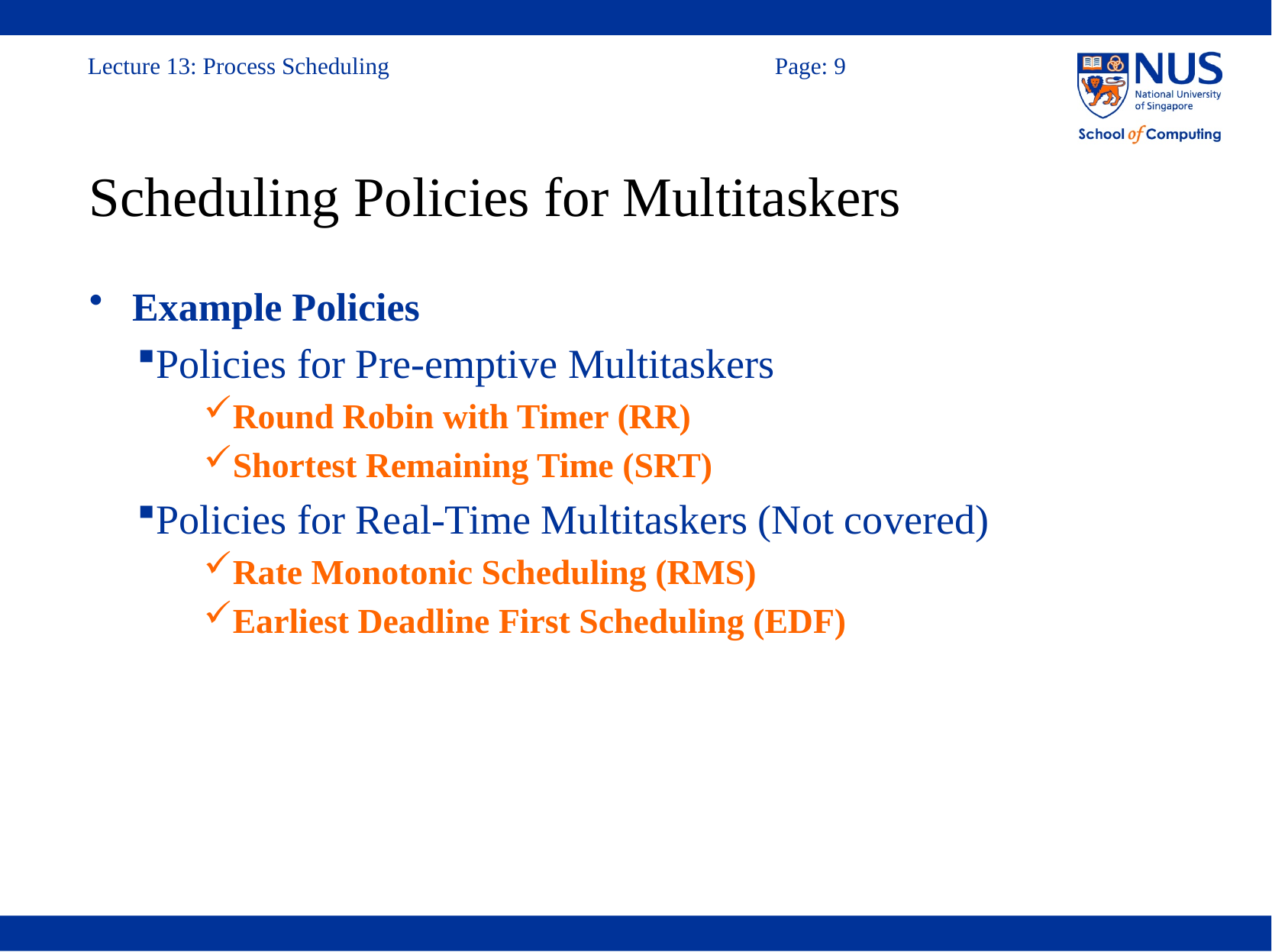

# Scheduling Policies for Multitaskers
Example Policies
Policies for Pre-emptive Multitaskers
Round Robin with Timer (RR)
Shortest Remaining Time (SRT)
Policies for Real-Time Multitaskers (Not covered)
Rate Monotonic Scheduling (RMS)
Earliest Deadline First Scheduling (EDF)